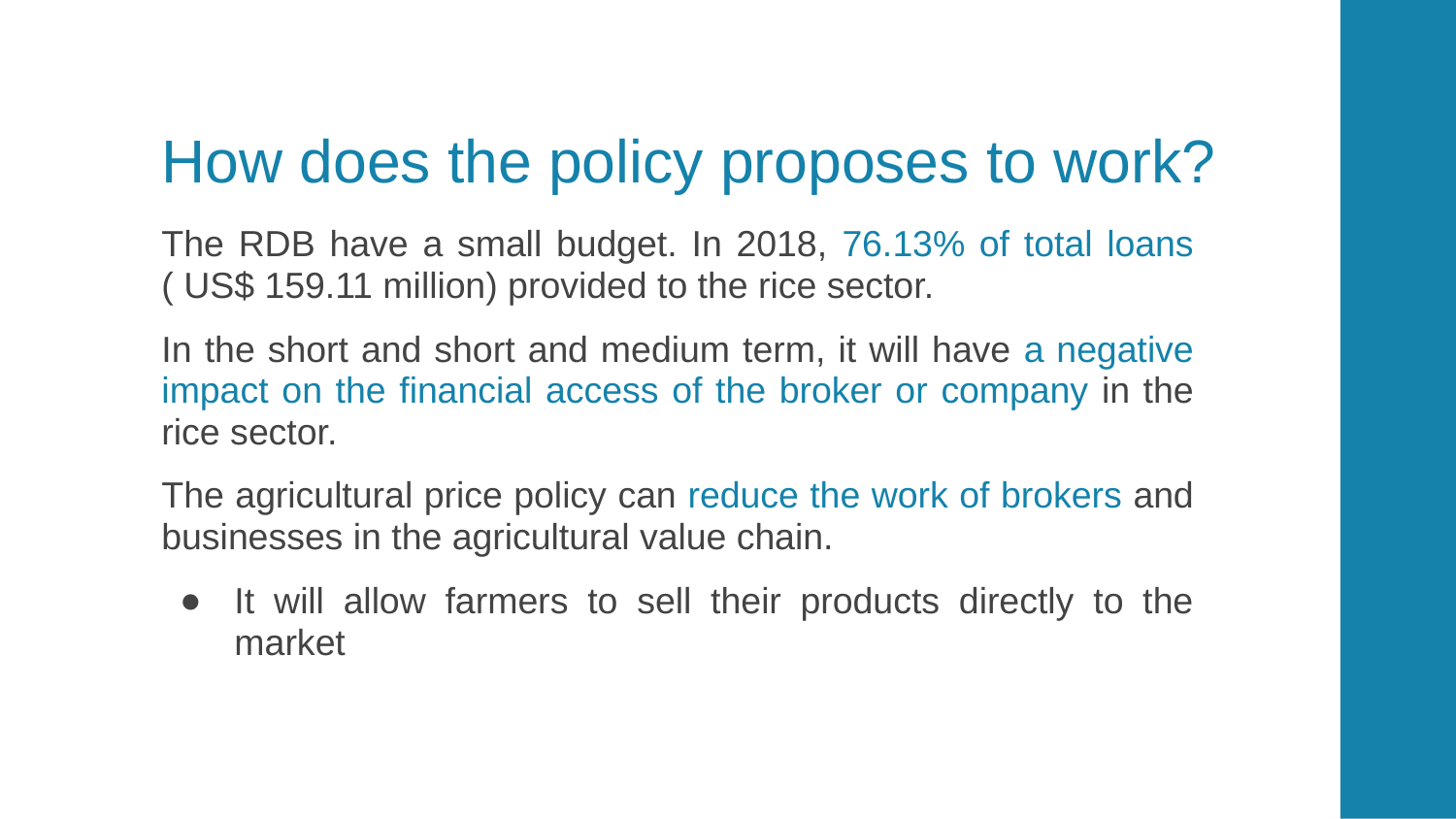

# How does the policy proposes to work?
The RDB have a small budget. In 2018, 76.13% of total loans ( US$ 159.11 million) provided to the rice sector.
In the short and short and medium term, it will have a negative impact on the financial access of the broker or company in the rice sector.
The agricultural price policy can reduce the work of brokers and businesses in the agricultural value chain.
It will allow farmers to sell their products directly to the market